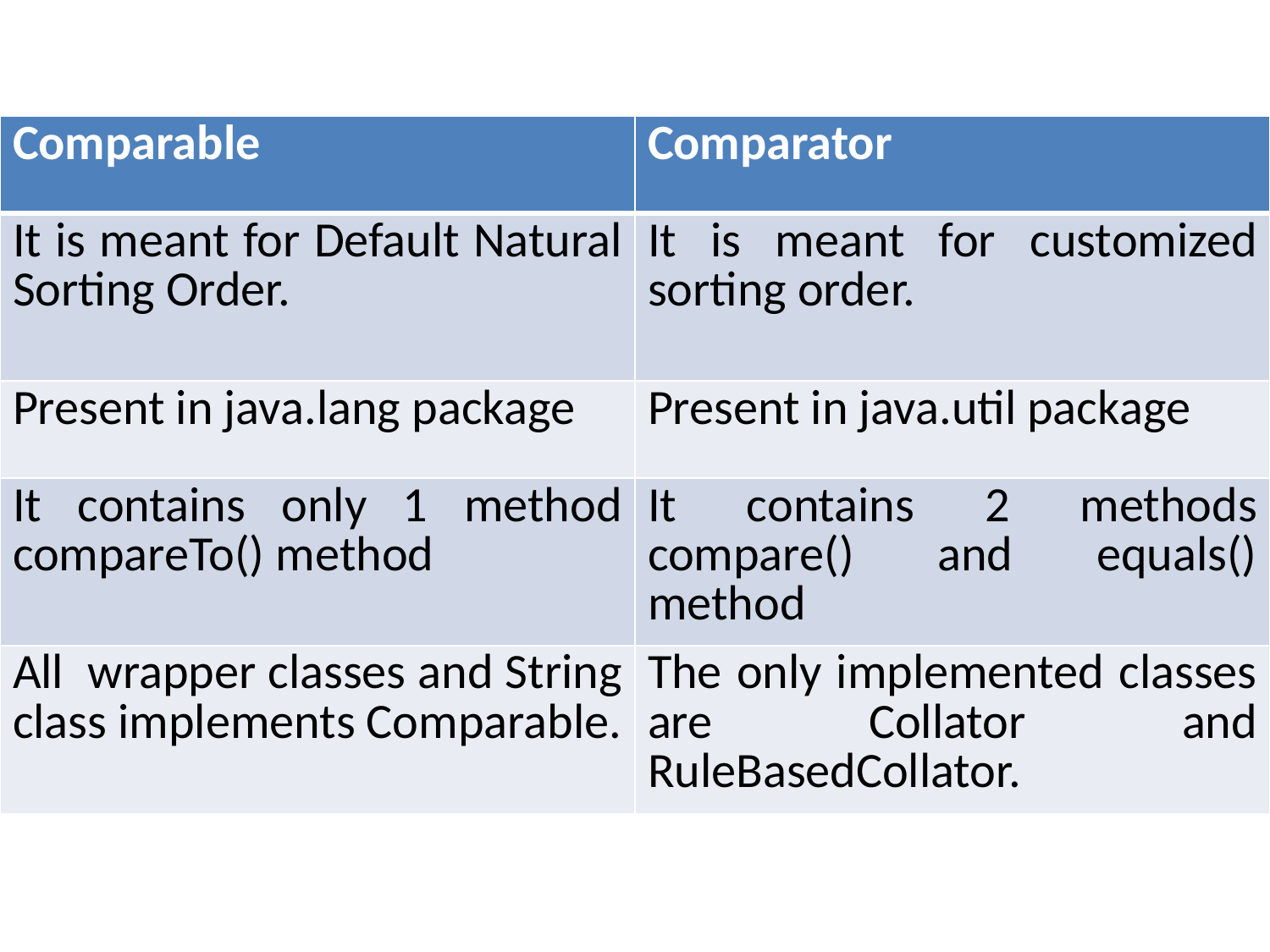

#
| Comparable | Comparator |
| --- | --- |
| It is meant for Default Natural Sorting Order. | It is meant for customized sorting order. |
| Present in java.lang package | Present in java.util package |
| It contains only 1 method compareTo() method | It contains 2 methods compare() and equals() method |
| All wrapper classes and String class implements Comparable. | The only implemented classes are Collator and RuleBasedCollator. |